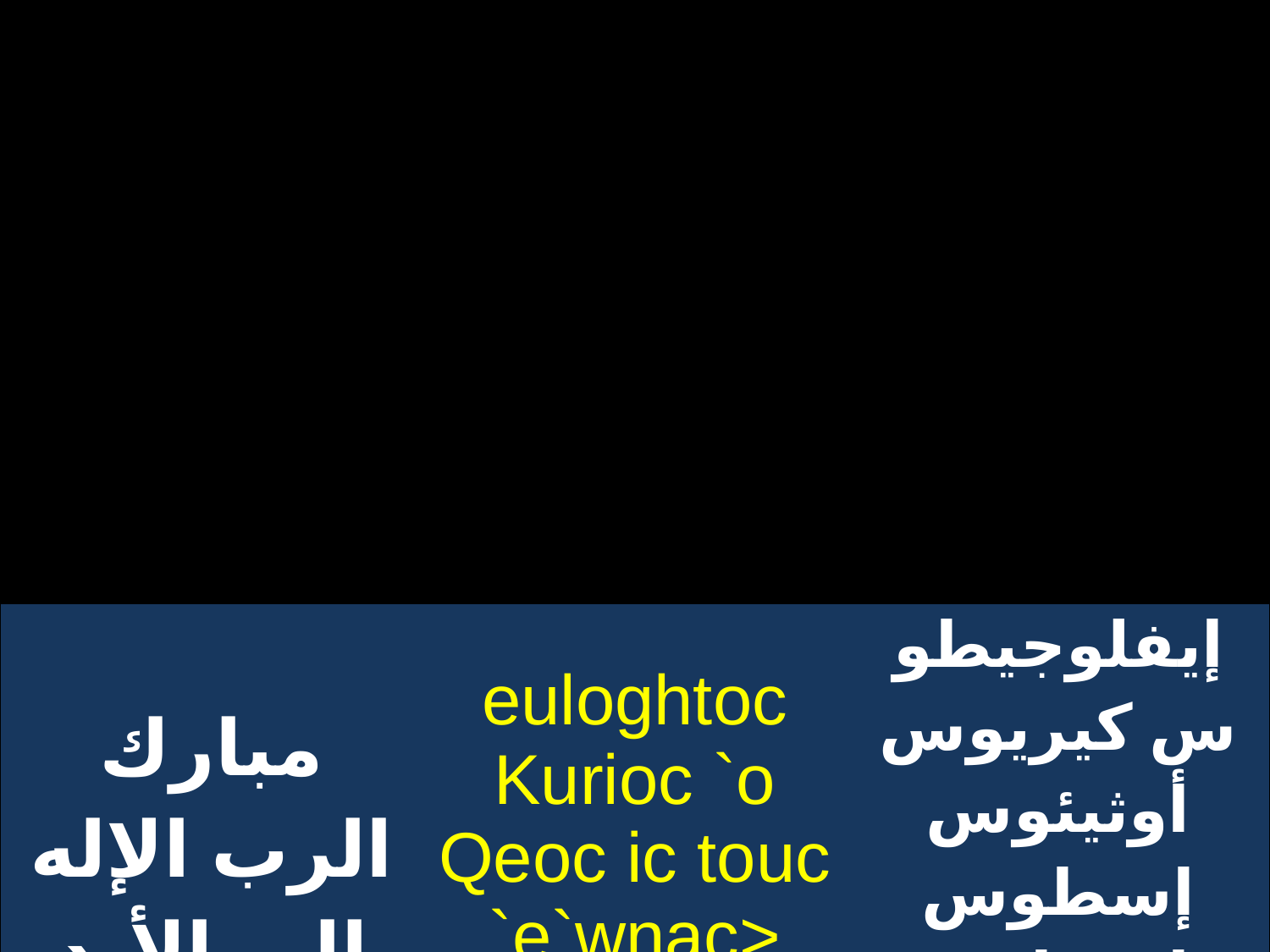

| مبارك الرب الإله إلى الأبد | euloghtoc Kurioc `o Qeoc ic touc `e`wnac> `amhn. | إيفلوجيطوس كيريوس أوثيئوس إسطوس إيئوناس آمين |
| --- | --- | --- |